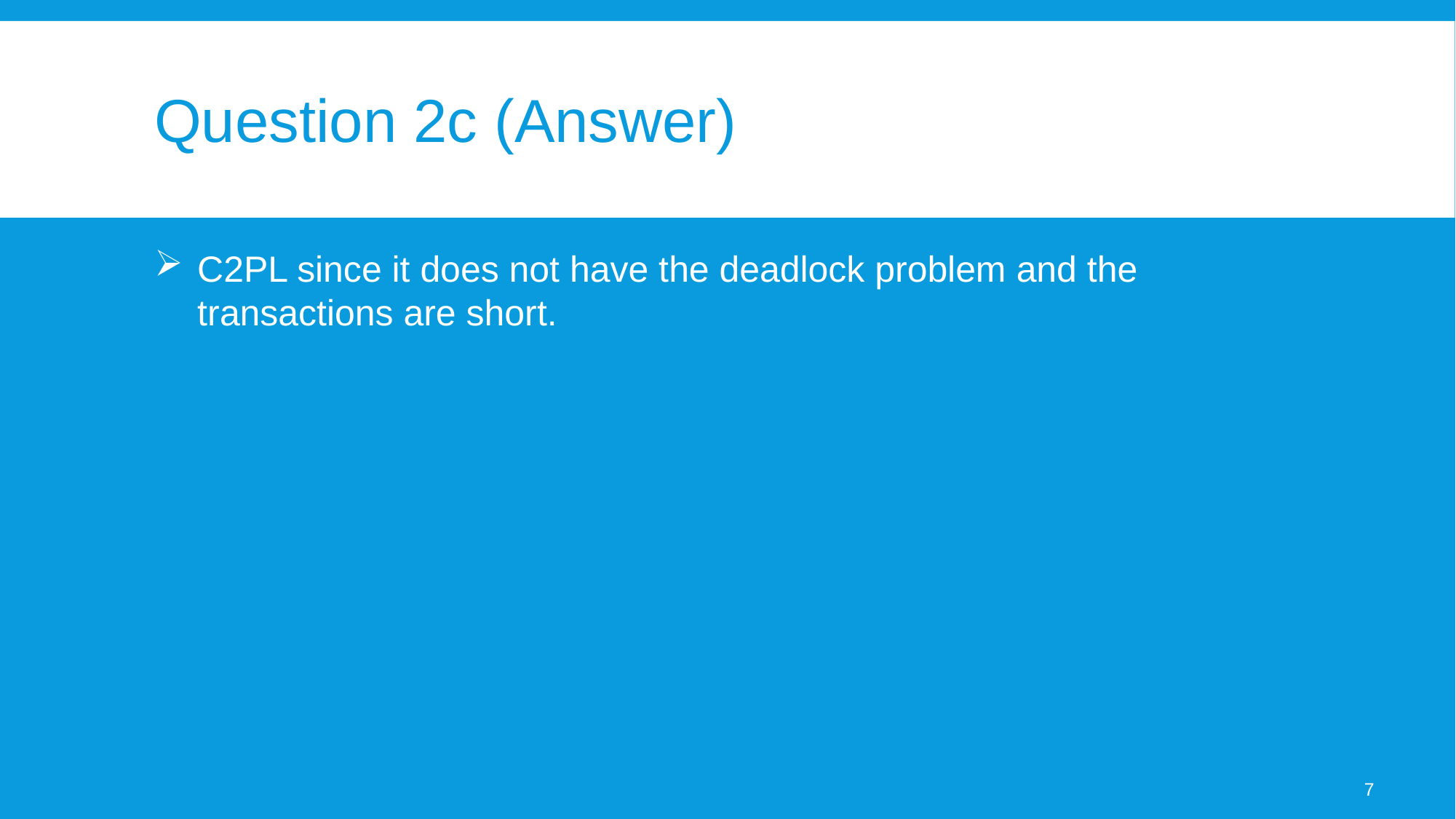

# Question 2c (Answer)
C2PL since it does not have the deadlock problem and the transactions are short.

7